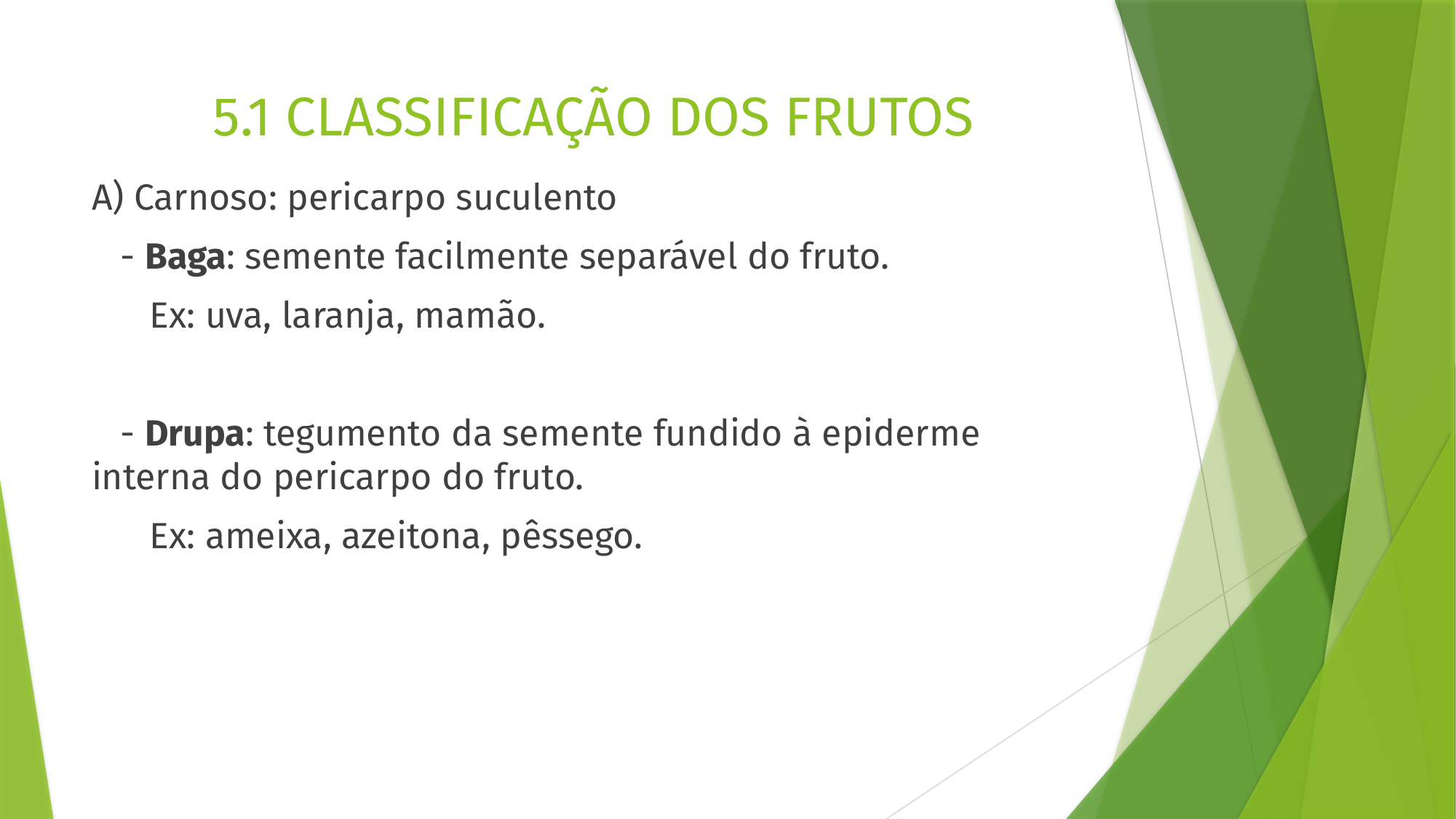

# 5.1 CLASSIFICAÇÃO DOS FRUTOS
A) Carnoso: pericarpo suculento
   - Baga: semente facilmente separável do fruto.
      Ex: uva, laranja, mamão.

   - Drupa: tegumento da semente fundido à epiderme       interna do pericarpo do fruto.
      Ex: ameixa, azeitona, pêssego.